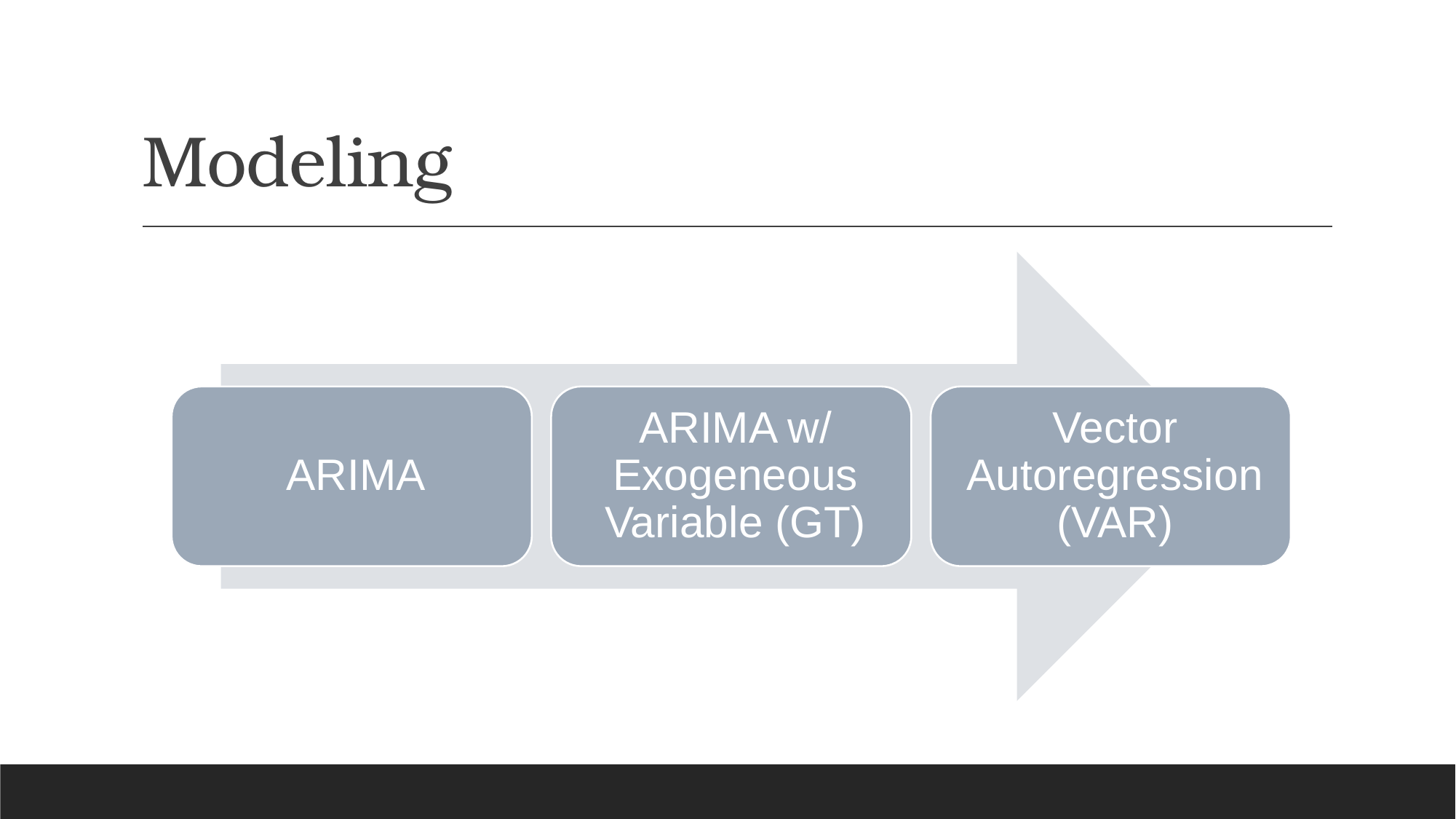

# Modeling
ARIMA
ARIMA w/ Exogeneous Variable (GT)
Vector Autoregression (VAR)